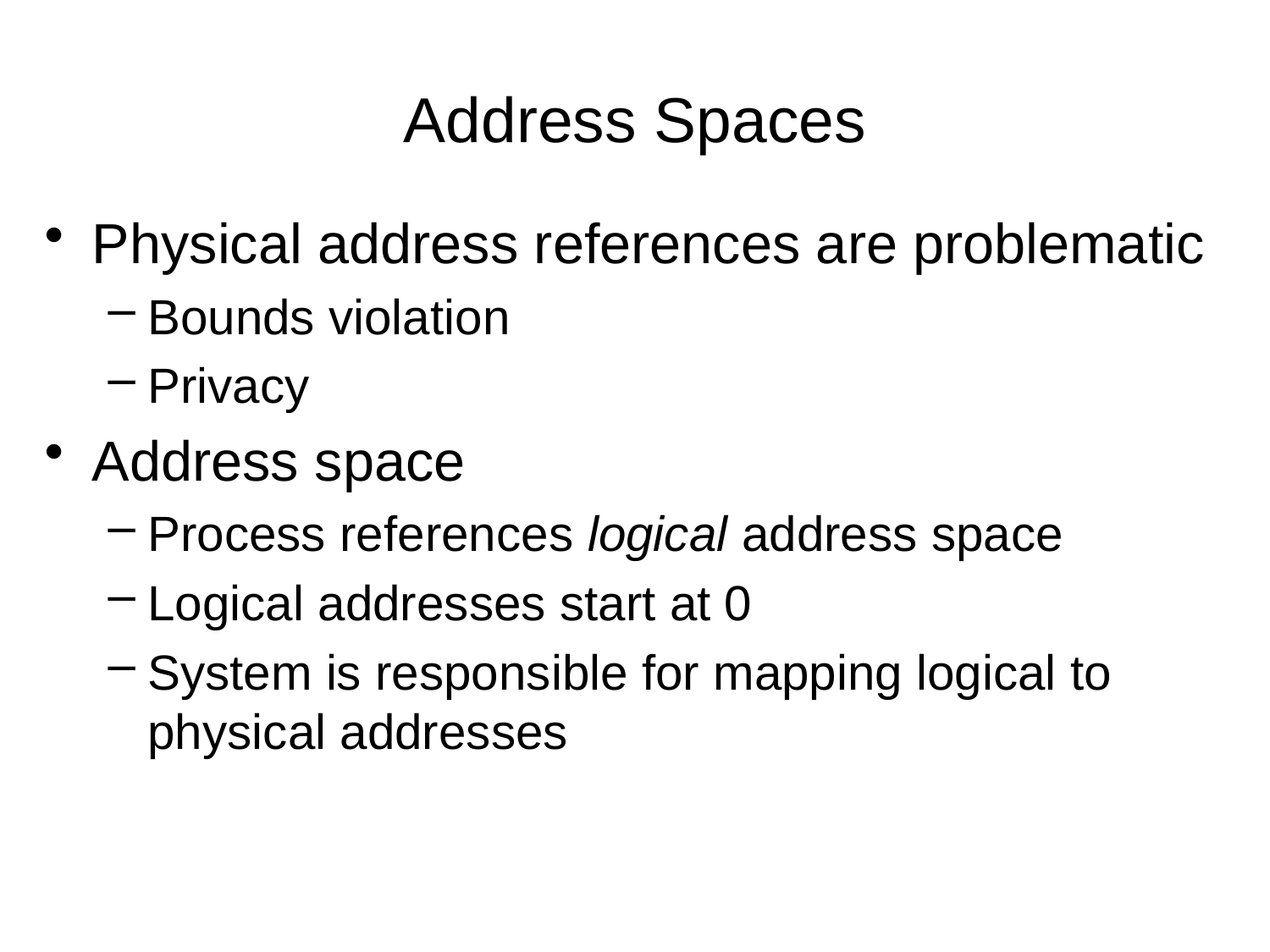

# Address Spaces
Physical address references are problematic
Bounds violation
Privacy
Address space
Process references logical address space
Logical addresses start at 0
System is responsible for mapping logical to physical addresses